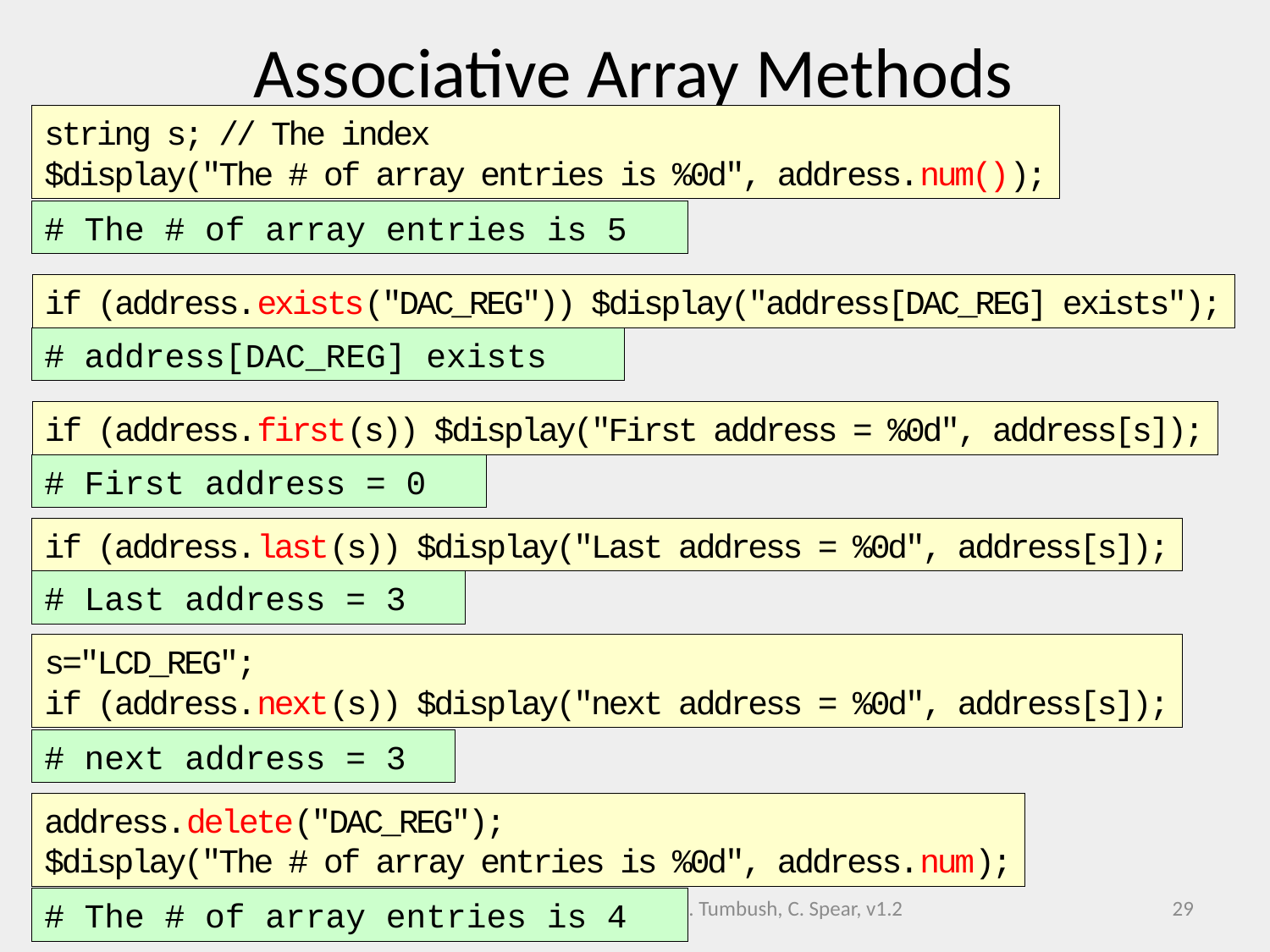

Associative Array Methods
string s; // The index
$display("The # of array entries is %0d", address.num());

# The # of array entries is 5
if (address.exists("DAC_REG")) $display("address[DAC_REG] exists");
# address[DAC_REG] exists
if (address.first(s)) $display("First address = %0d", address[s]);
# First address = 0
if (address.last(s)) $display("Last address = %0d", address[s]);
# Last address = 3
s="LCD_REG";
if (address.next(s)) $display("next address = %0d", address[s]);
# next address = 3
address.delete("DAC_REG");
$display("The # of array entries is %0d", address.num);
Chapter 2 Copyright 2011 G. Tumbush, C. Spear, v1.2
29
# The # of array entries is 4